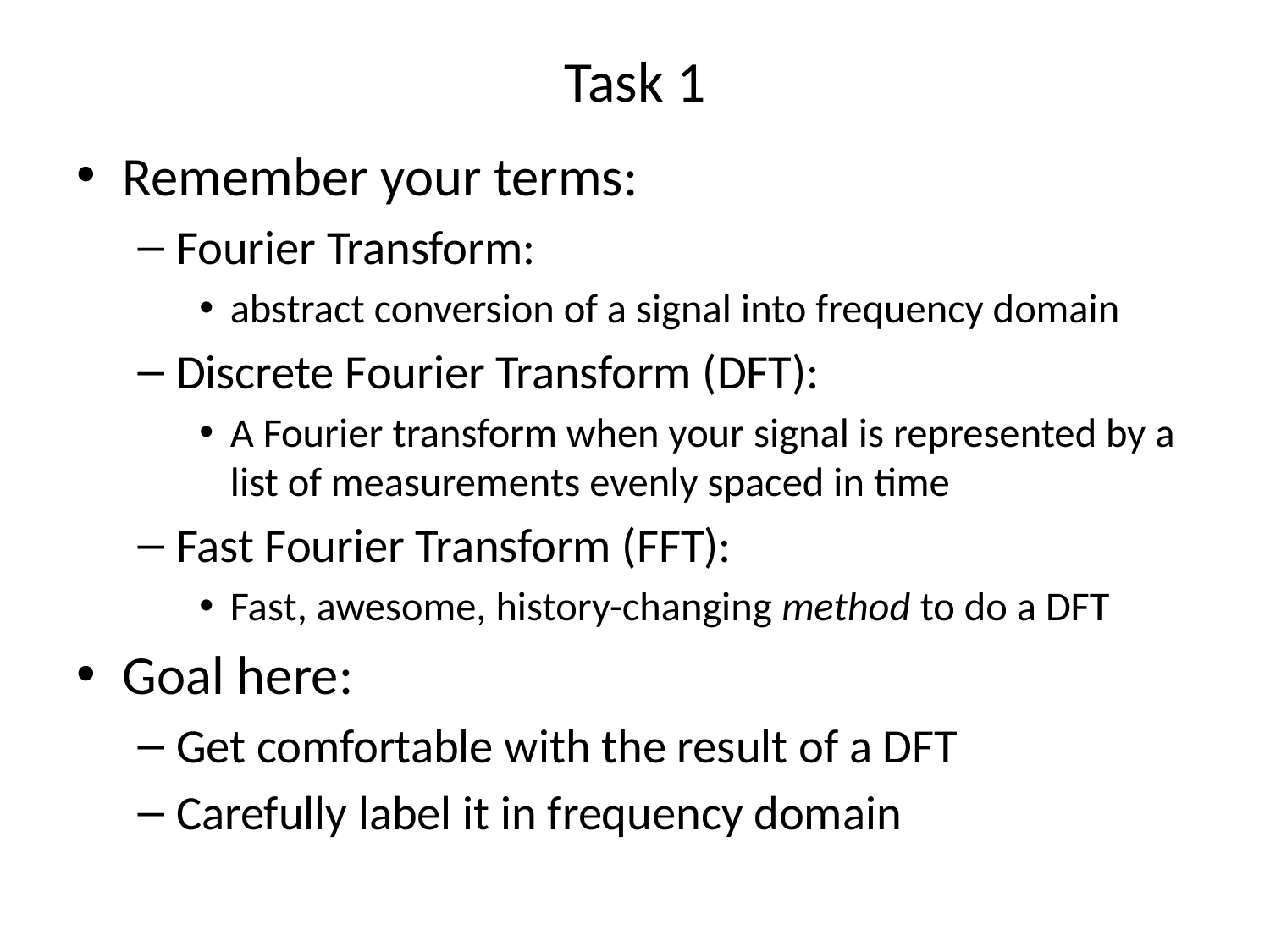

# Task 1
Remember your terms:
Fourier Transform:
abstract conversion of a signal into frequency domain
Discrete Fourier Transform (DFT):
A Fourier transform when your signal is represented by a list of measurements evenly spaced in time
Fast Fourier Transform (FFT):
Fast, awesome, history-changing method to do a DFT
Goal here:
Get comfortable with the result of a DFT
Carefully label it in frequency domain